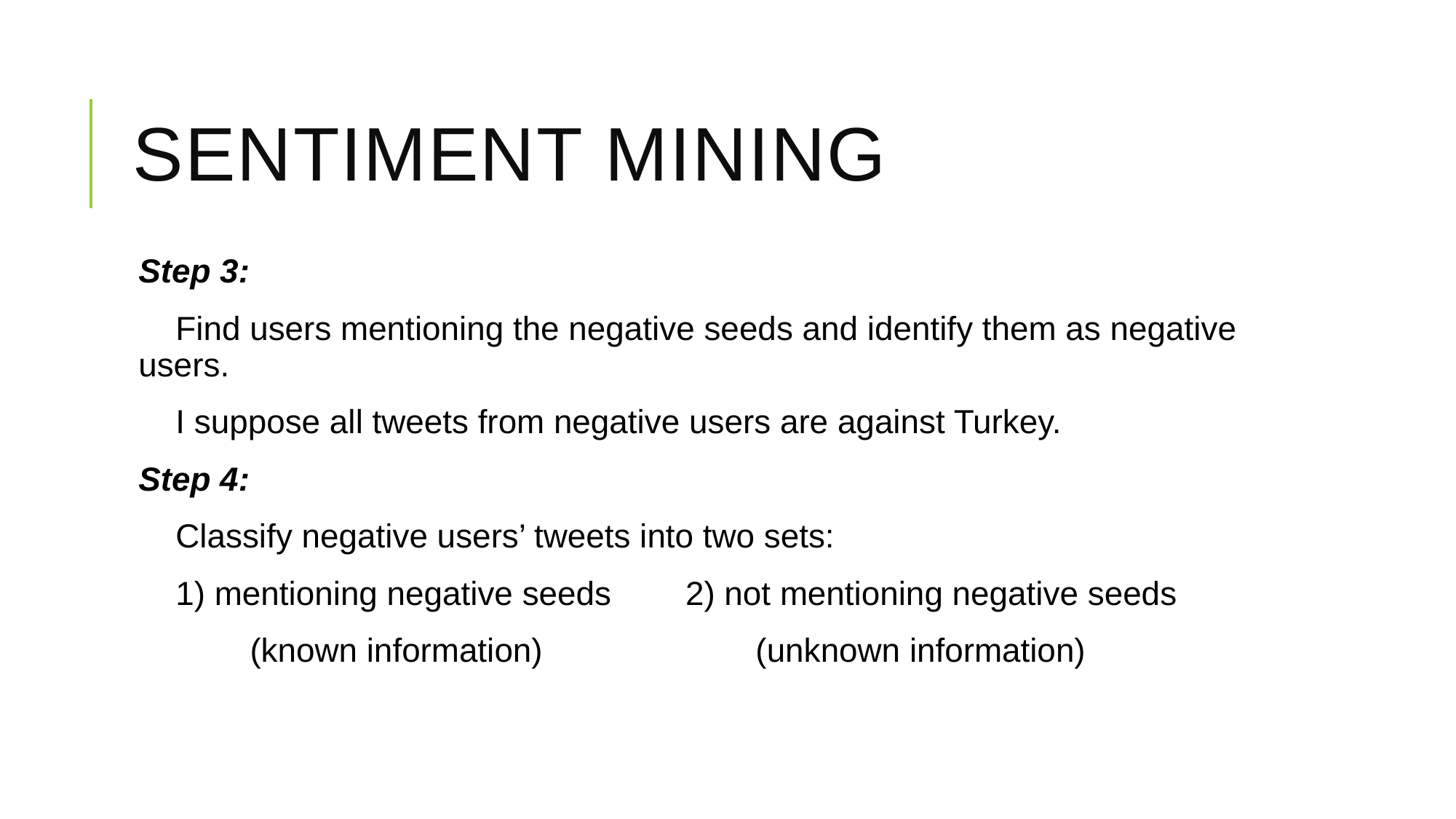

# sentiment mining
Step 3:
    Find users mentioning the negative seeds and identify them as negative users.
    I suppose all tweets from negative users are against Turkey.
Step 4:
    Classify negative users’ tweets into two sets:
    1) mentioning negative seeds        2) not mentioning negative seeds
            (known information)                       (unknown information)